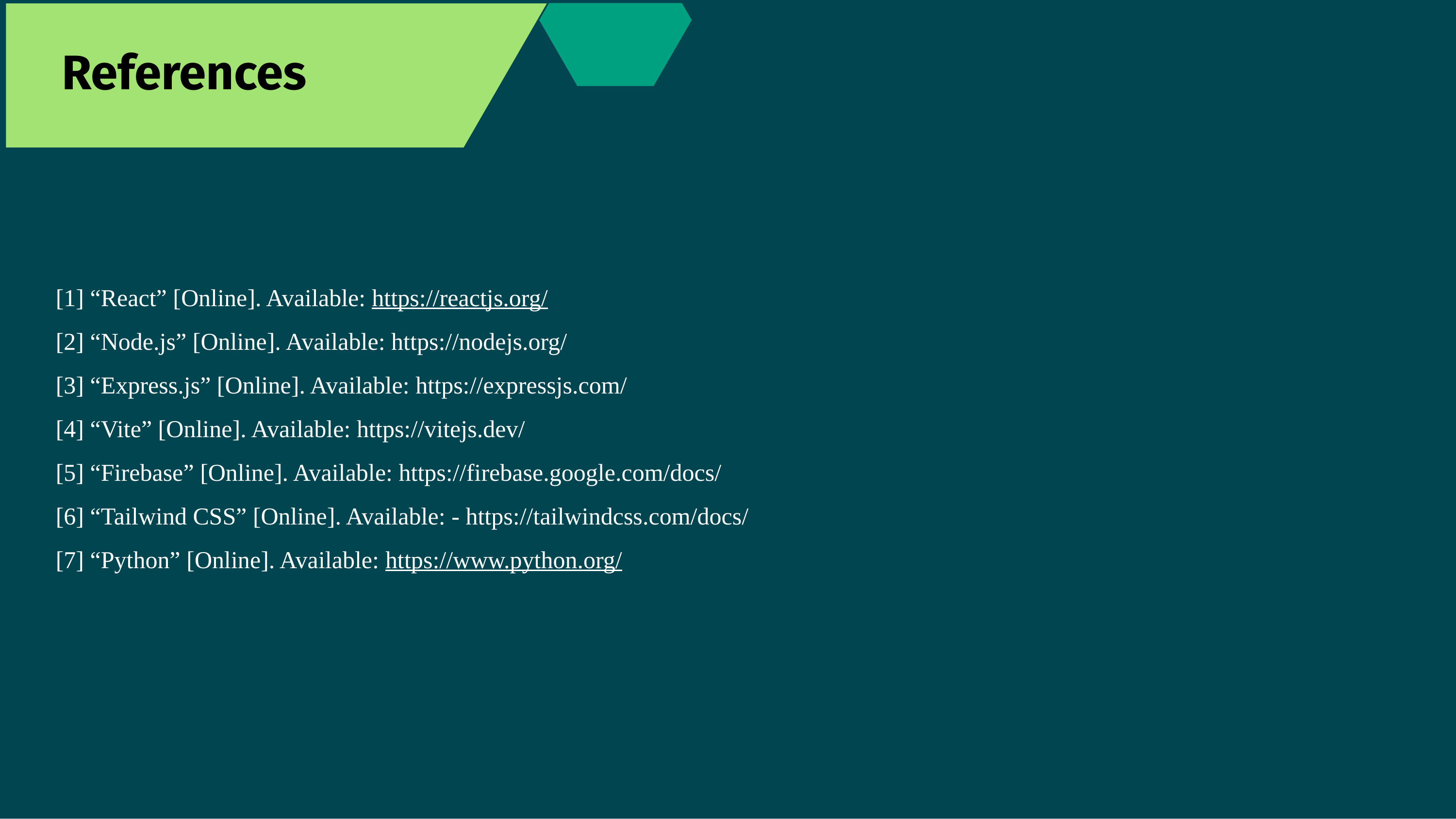

References
[1] “React” [Online]. Available: https://reactjs.org/
[2] “Node.js” [Online]. Available: https://nodejs.org/
[3] “Express.js” [Online]. Available: https://expressjs.com/
[4] “Vite” [Online]. Available: https://vitejs.dev/
[5] “Firebase” [Online]. Available: https://firebase.google.com/docs/
[6] “Tailwind CSS” [Online]. Available: - https://tailwindcss.com/docs/
[7] “Python” [Online]. Available: https://www.python.org/